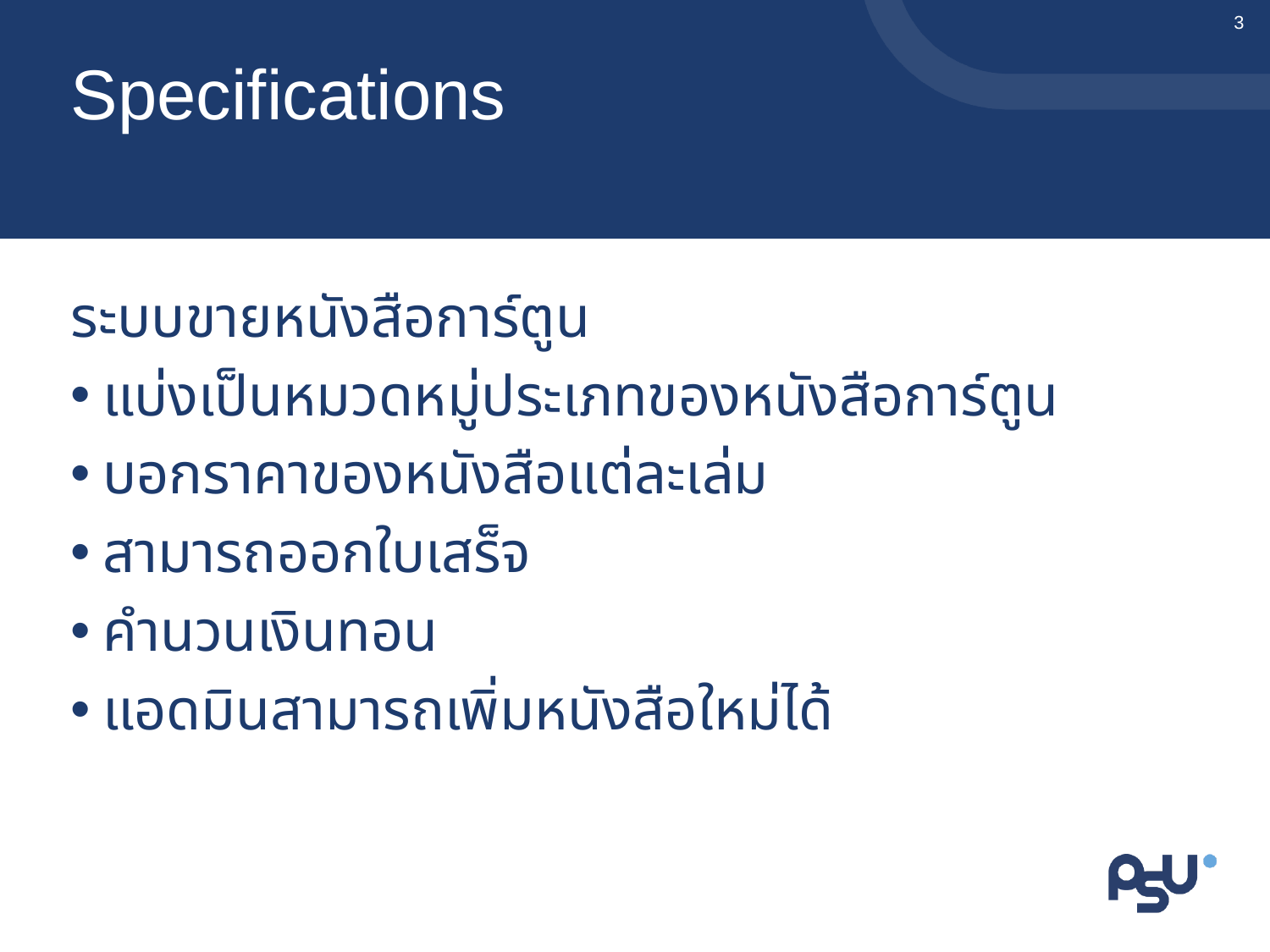

3
# Specifications
ระบบขายหนังสือการ์ตูน
แบ่งเป็นหมวดหมู่ประเภทของหนังสือการ์ตูน
บอกราคาของหนังสือแต่ละเล่ม
สามารถออกใบเสร็จ
คำนวนเงินทอน
แอดมินสามารถเพิ่มหนังสือใหม่ได้